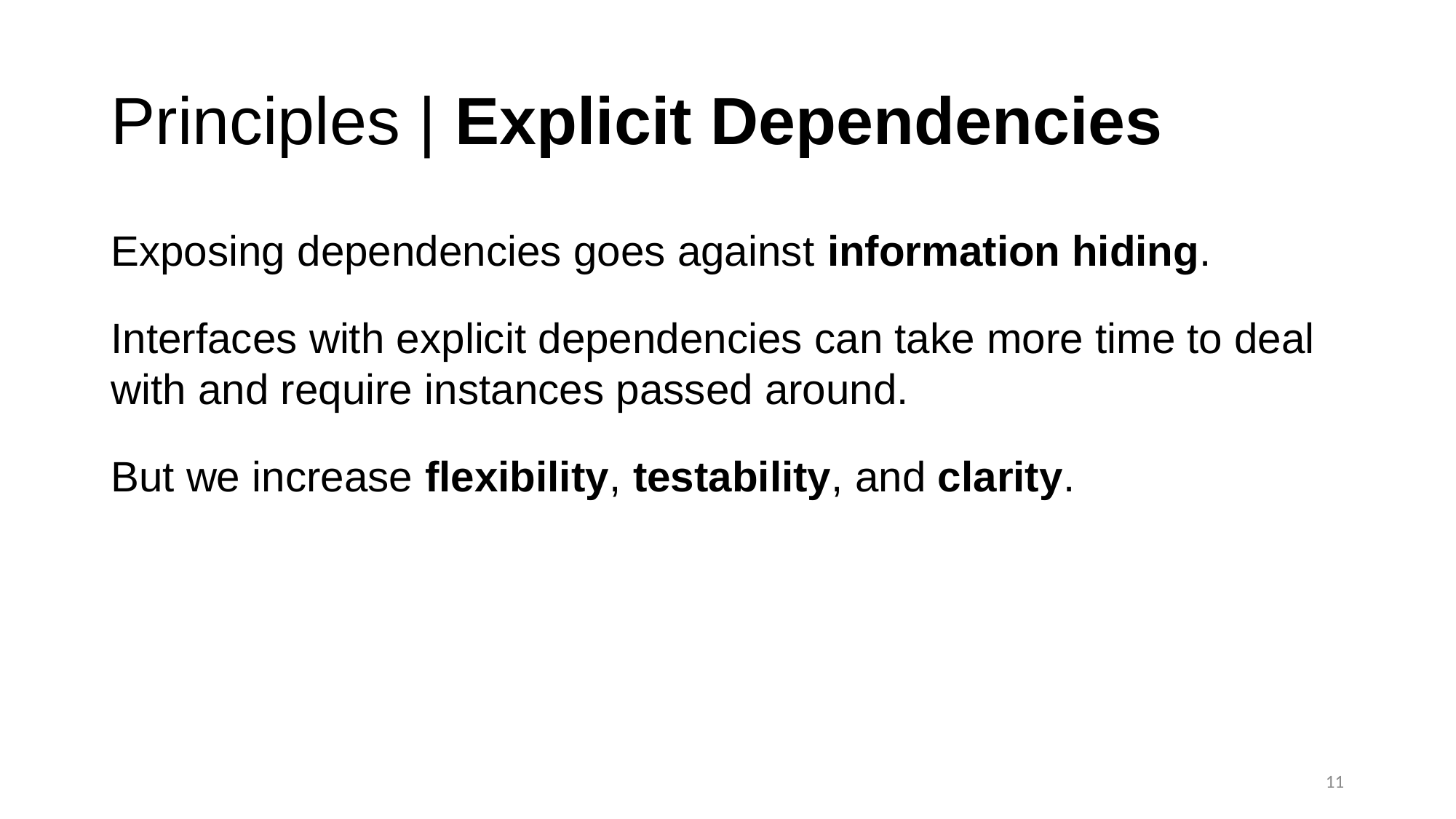

# Principles | Explicit Dependencies
Exposing dependencies goes against information hiding.
Interfaces with explicit dependencies can take more time to deal with and require instances passed around.
But we increase flexibility, testability, and clarity.
11